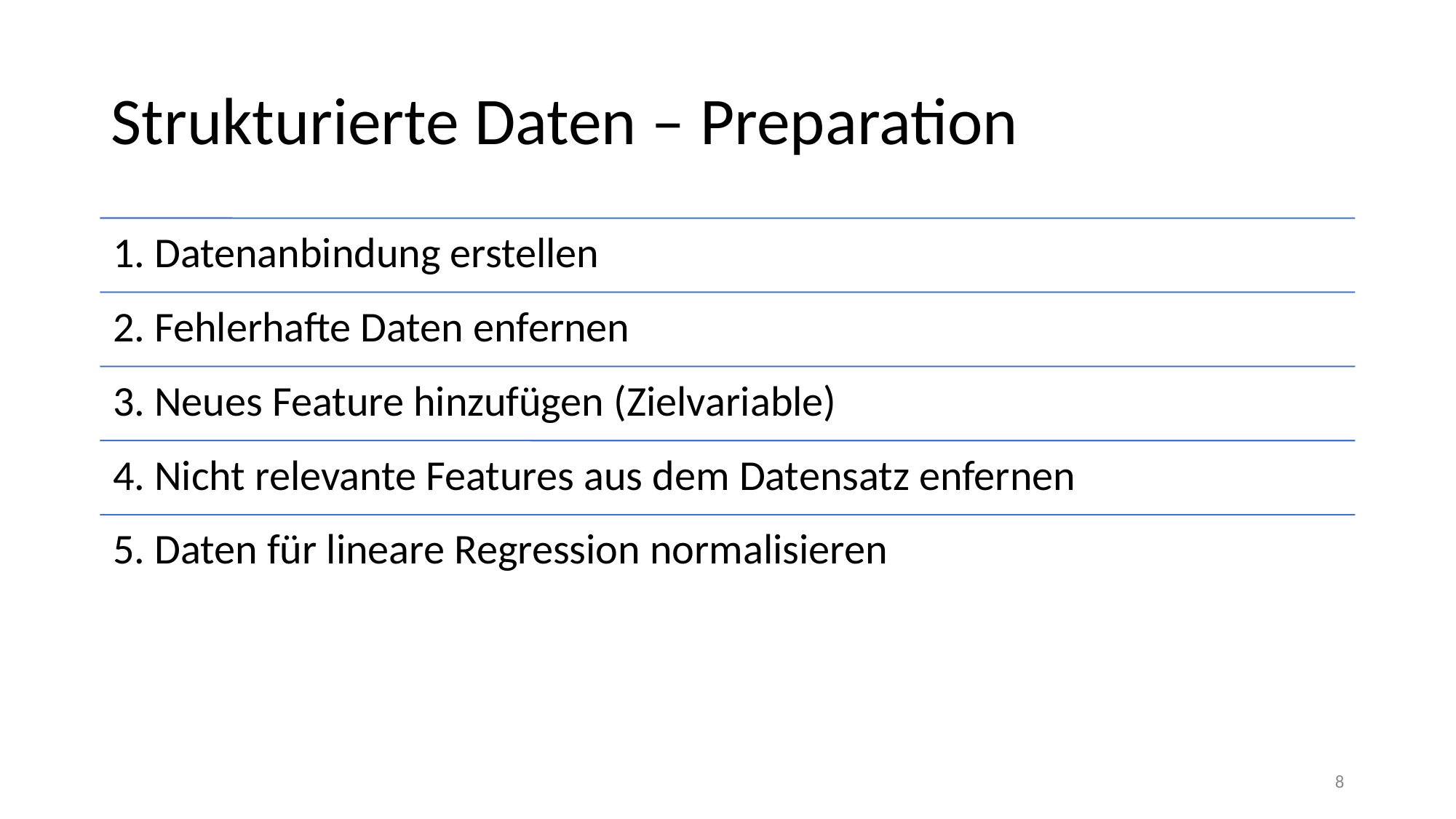

# Strukturierte Daten – Preparation
1. Datenanbindung erstellen
2. Fehlerhafte Daten enfernen
3. Neues Feature hinzufügen (Zielvariable)
4. Nicht relevante Features aus dem Datensatz enfernen
5. Daten für lineare Regression normalisieren
8